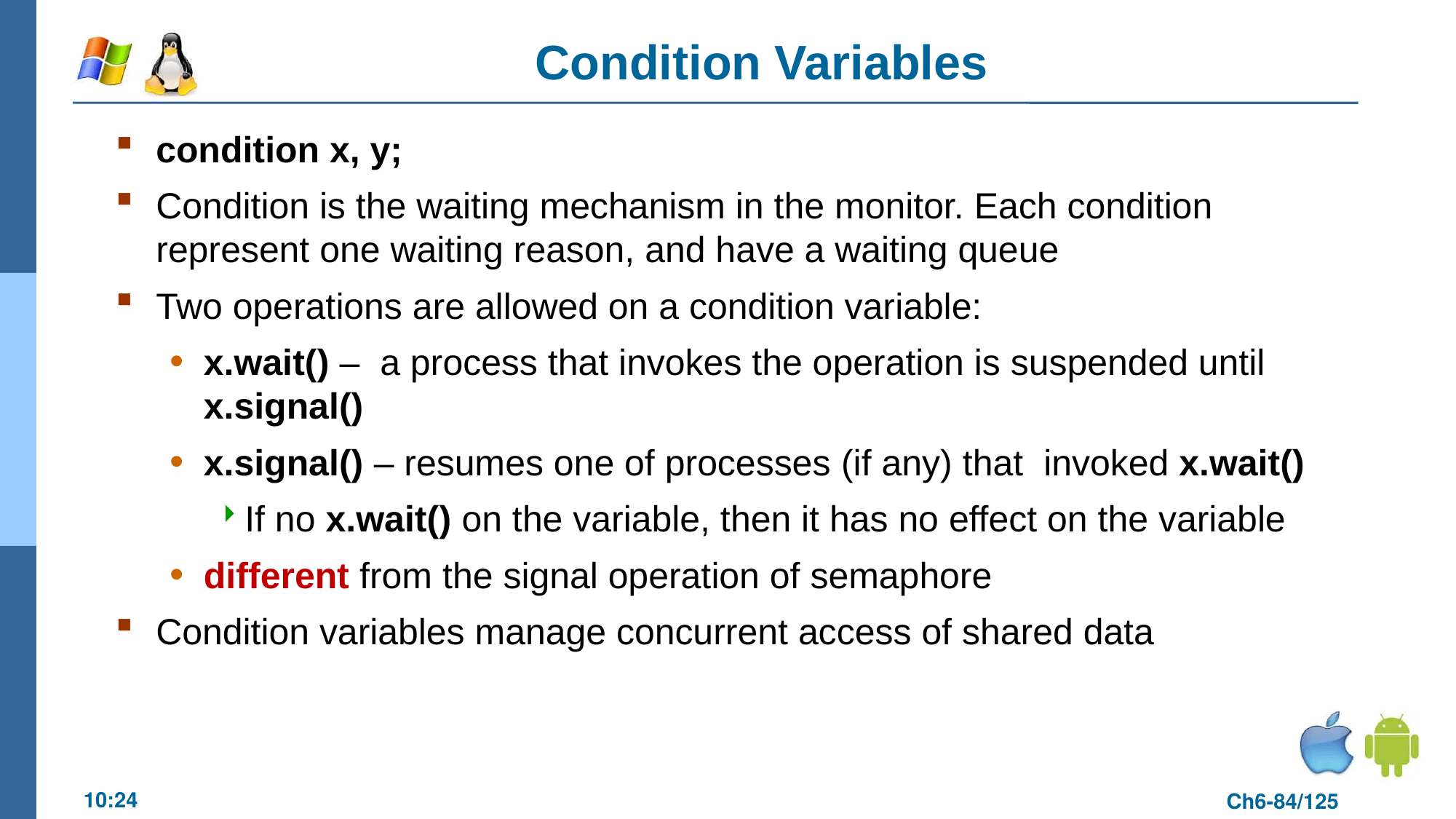

# Condition Variables
condition x, y;
Condition is the waiting mechanism in the monitor. Each condition represent one waiting reason, and have a waiting queue
Two operations are allowed on a condition variable:
x.wait() –  a process that invokes the operation is suspended until x.signal()
x.signal() – resumes one of processes (if any) that  invoked x.wait()
If no x.wait() on the variable, then it has no effect on the variable
different from the signal operation of semaphore
Condition variables manage concurrent access of shared data